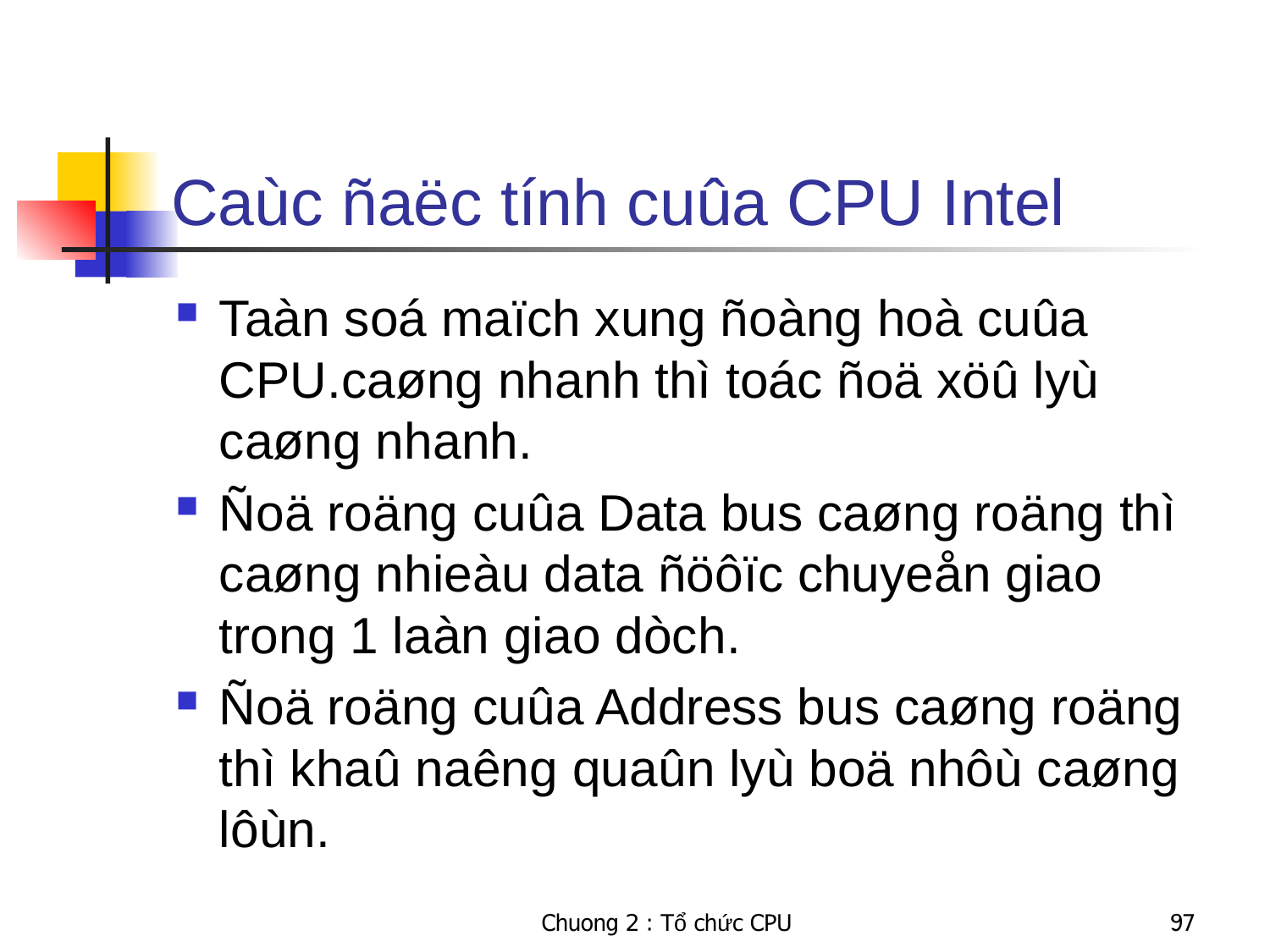

# Caùc ñaëc tính cuûa CPU Intel
Taàn soá maïch xung ñoàng hoà cuûa CPU.caøng nhanh thì toác ñoä xöû lyù caøng nhanh.
Ñoä roäng cuûa Data bus caøng roäng thì caøng nhieàu data ñöôïc chuyeån giao trong 1 laàn giao dòch.
Ñoä roäng cuûa Address bus caøng roäng thì khaû naêng quaûn lyù boä nhôù caøng lôùn.

Chuong 2 : Tổ chức CPU
97